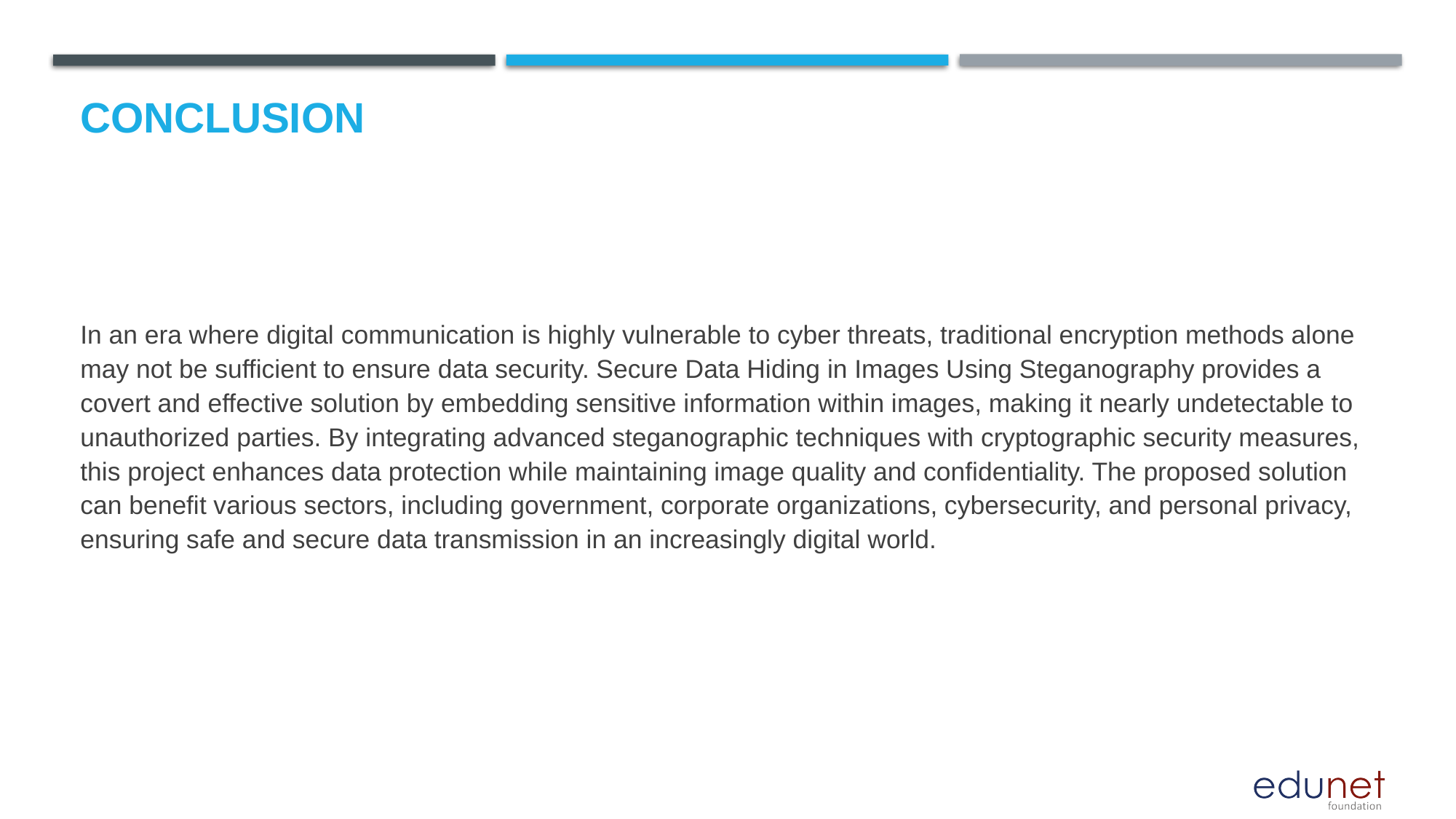

# Conclusion
In an era where digital communication is highly vulnerable to cyber threats, traditional encryption methods alone may not be sufficient to ensure data security. Secure Data Hiding in Images Using Steganography provides a covert and effective solution by embedding sensitive information within images, making it nearly undetectable to unauthorized parties. By integrating advanced steganographic techniques with cryptographic security measures, this project enhances data protection while maintaining image quality and confidentiality. The proposed solution can benefit various sectors, including government, corporate organizations, cybersecurity, and personal privacy, ensuring safe and secure data transmission in an increasingly digital world.